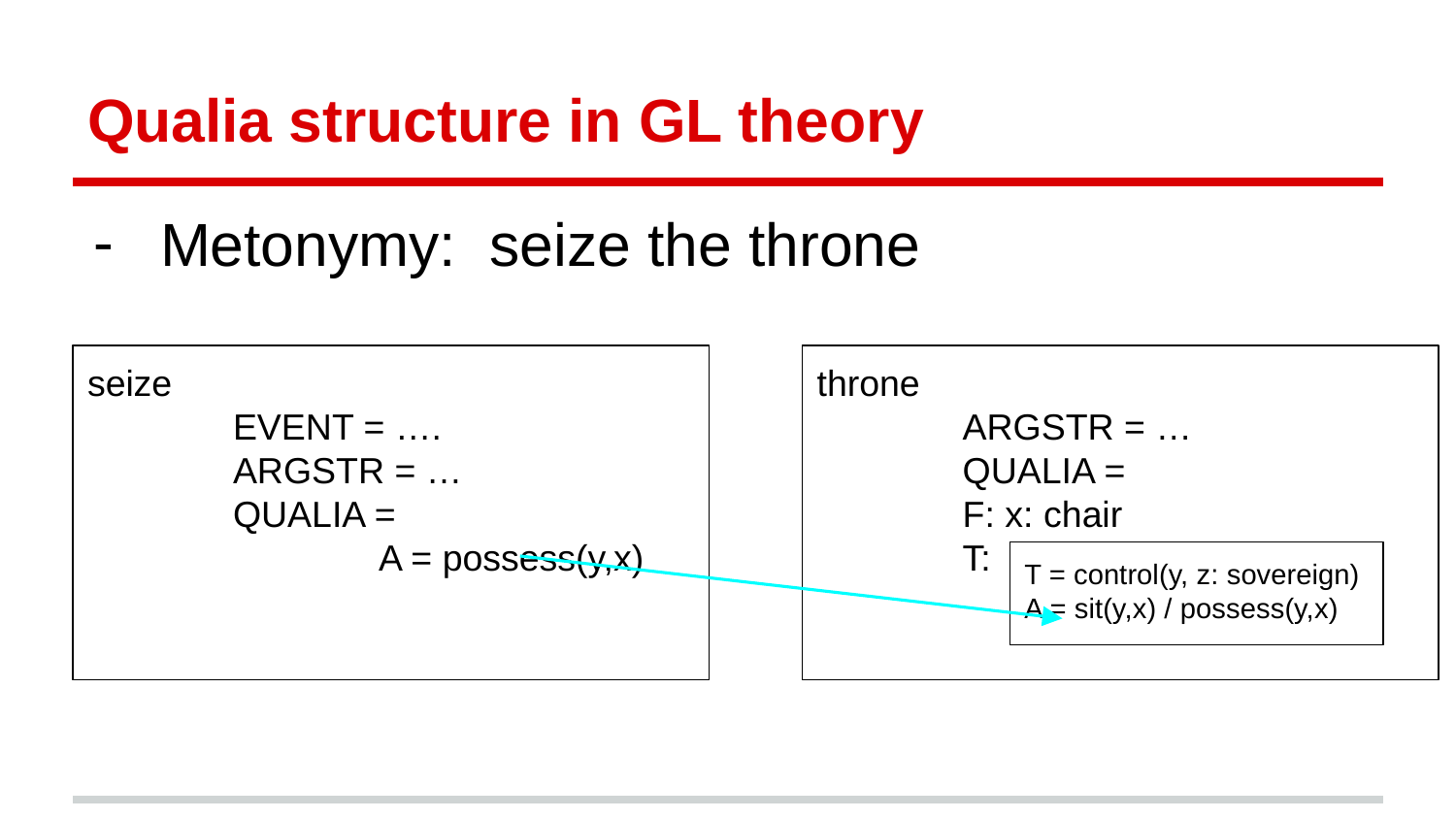

# Qualia structure in GL theory
Metonymy:  seize the throne

seize
	EVENT = ….
	ARGSTR = …
	QUALIA =
		A = possess(y,x)
throne
	ARGSTR = …
	QUALIA =
F: x: chair
T:

T = control(y, z: sovereign)
A = sit(y,x) / possess(y,x)